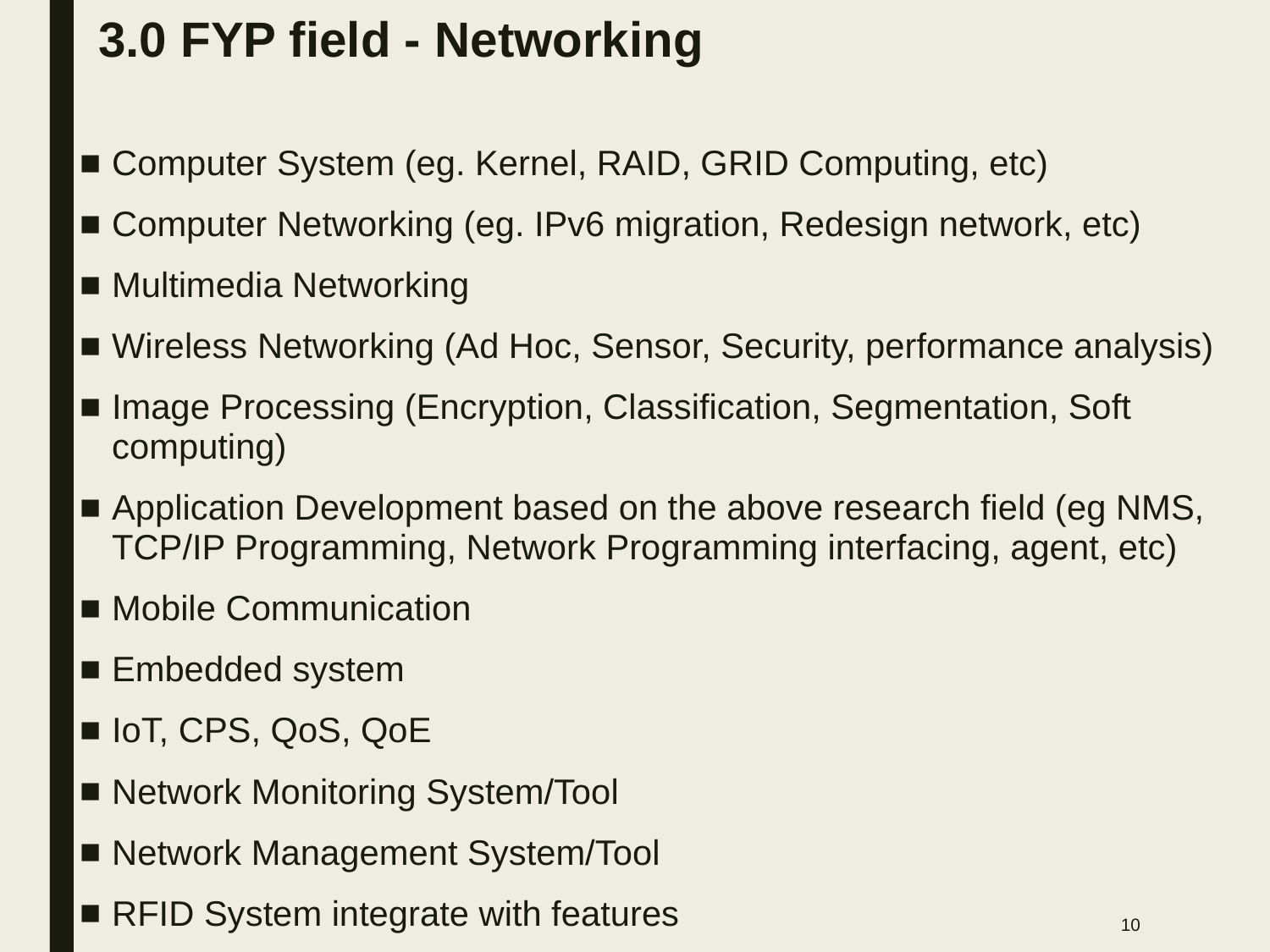

# 3.0 FYP field - Networking
Computer System (eg. Kernel, RAID, GRID Computing, etc)
Computer Networking (eg. IPv6 migration, Redesign network, etc)
Multimedia Networking
Wireless Networking (Ad Hoc, Sensor, Security, performance analysis)
Image Processing (Encryption, Classification, Segmentation, Soft computing)
Application Development based on the above research field (eg NMS, TCP/IP Programming, Network Programming interfacing, agent, etc)
Mobile Communication
Embedded system
IoT, CPS, QoS, QoE
Network Monitoring System/Tool
Network Management System/Tool
RFID System integrate with features

10